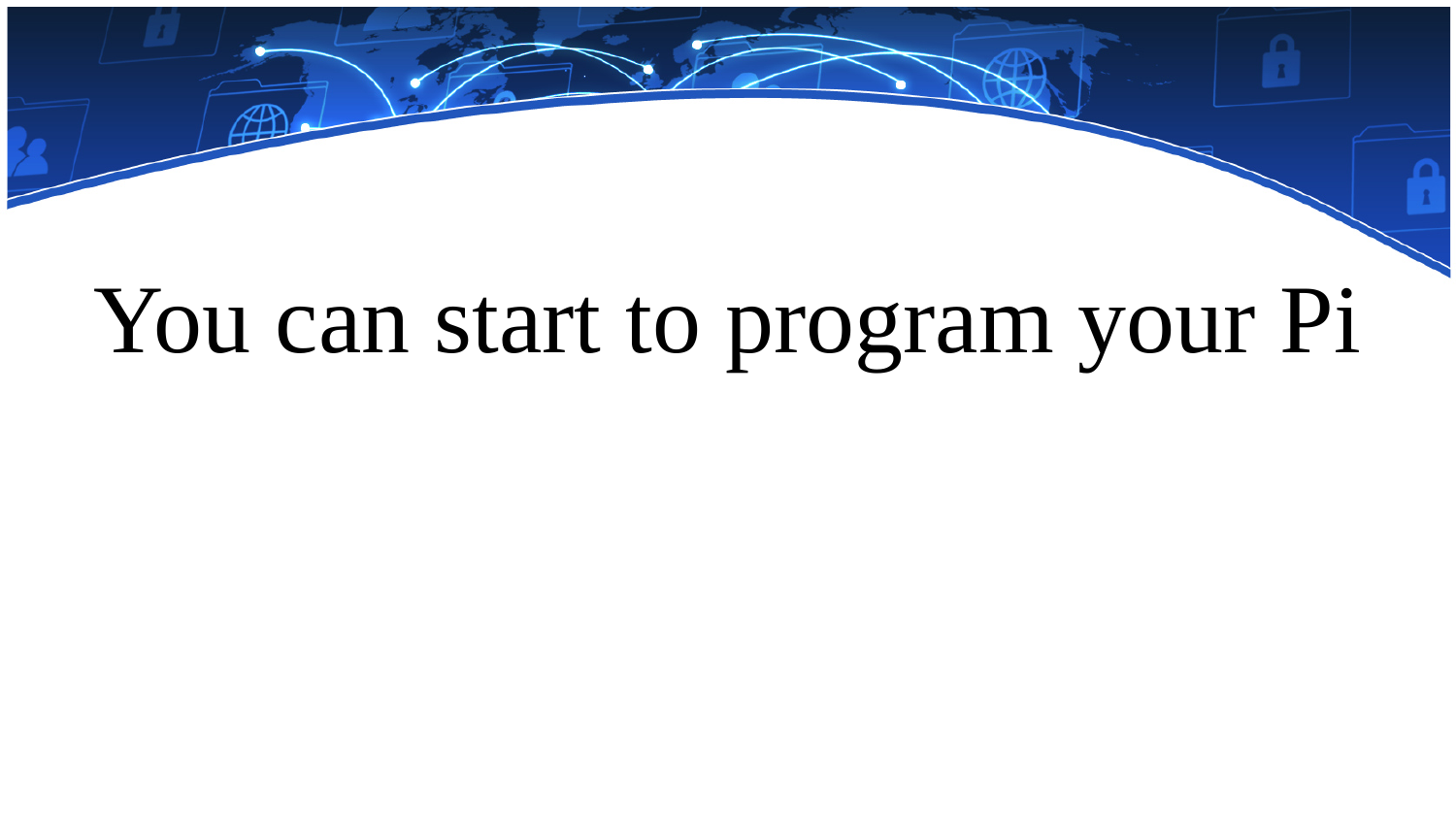

#
You can start to program your Pi